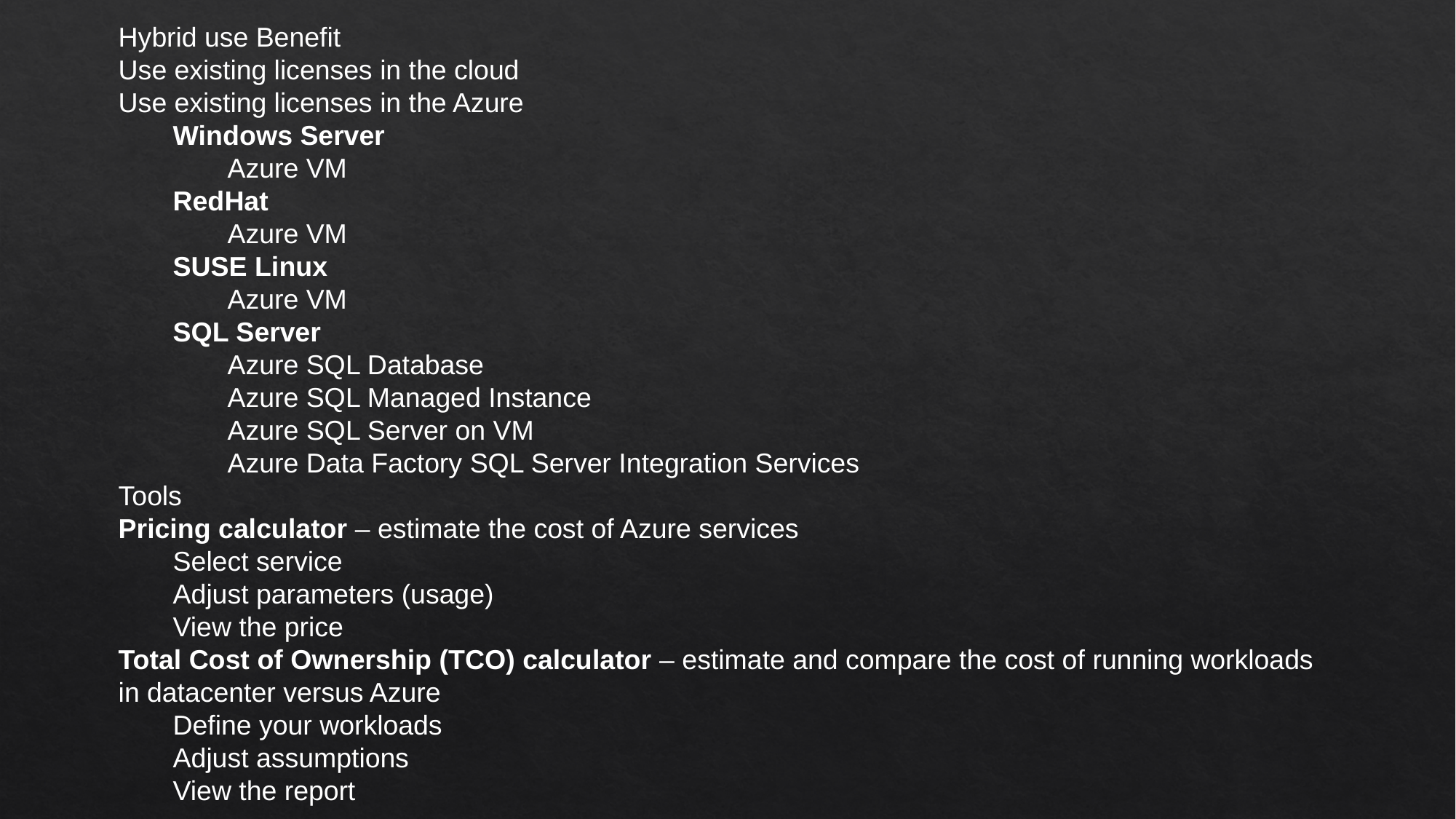

Hybrid use Benefit
Use existing licenses in the cloud
Use existing licenses in the Azure
Windows Server
Azure VM
RedHat
Azure VM
SUSE Linux
Azure VM
SQL Server
Azure SQL Database
Azure SQL Managed Instance
Azure SQL Server on VM
Azure Data Factory SQL Server Integration Services
Tools
Pricing calculator – estimate the cost of Azure services
Select service
Adjust parameters (usage)
View the price
Total Cost of Ownership (TCO) calculator – estimate and compare the cost of running workloads in datacenter versus Azure
Define your workloads
Adjust assumptions
View the report